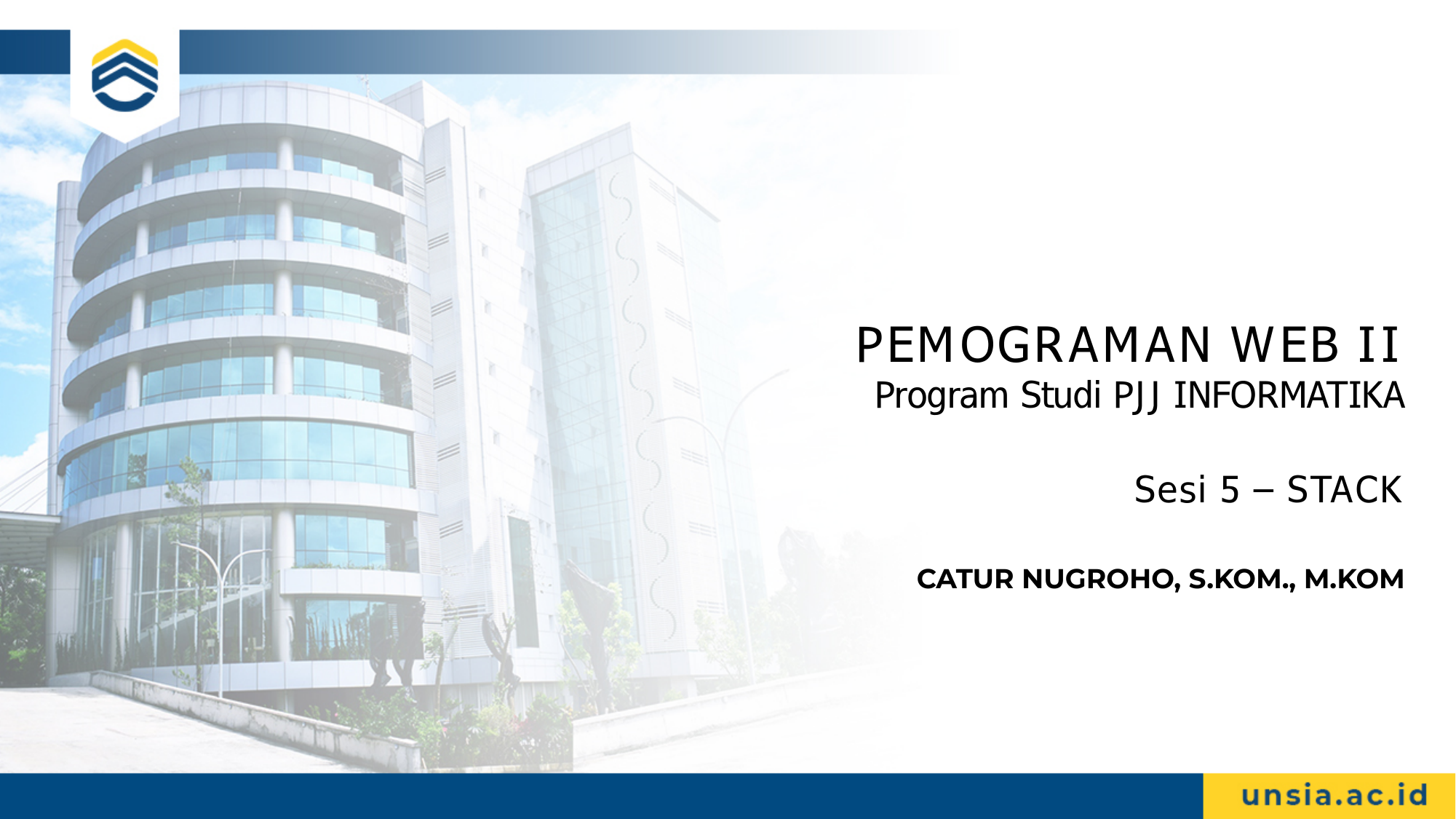

# PEMOGRAMAN WEB II Program Studi PJJ INFORMATIKA Sesi 5 – STACK
CATUR NUGROHO, S.KOM., M.KOM